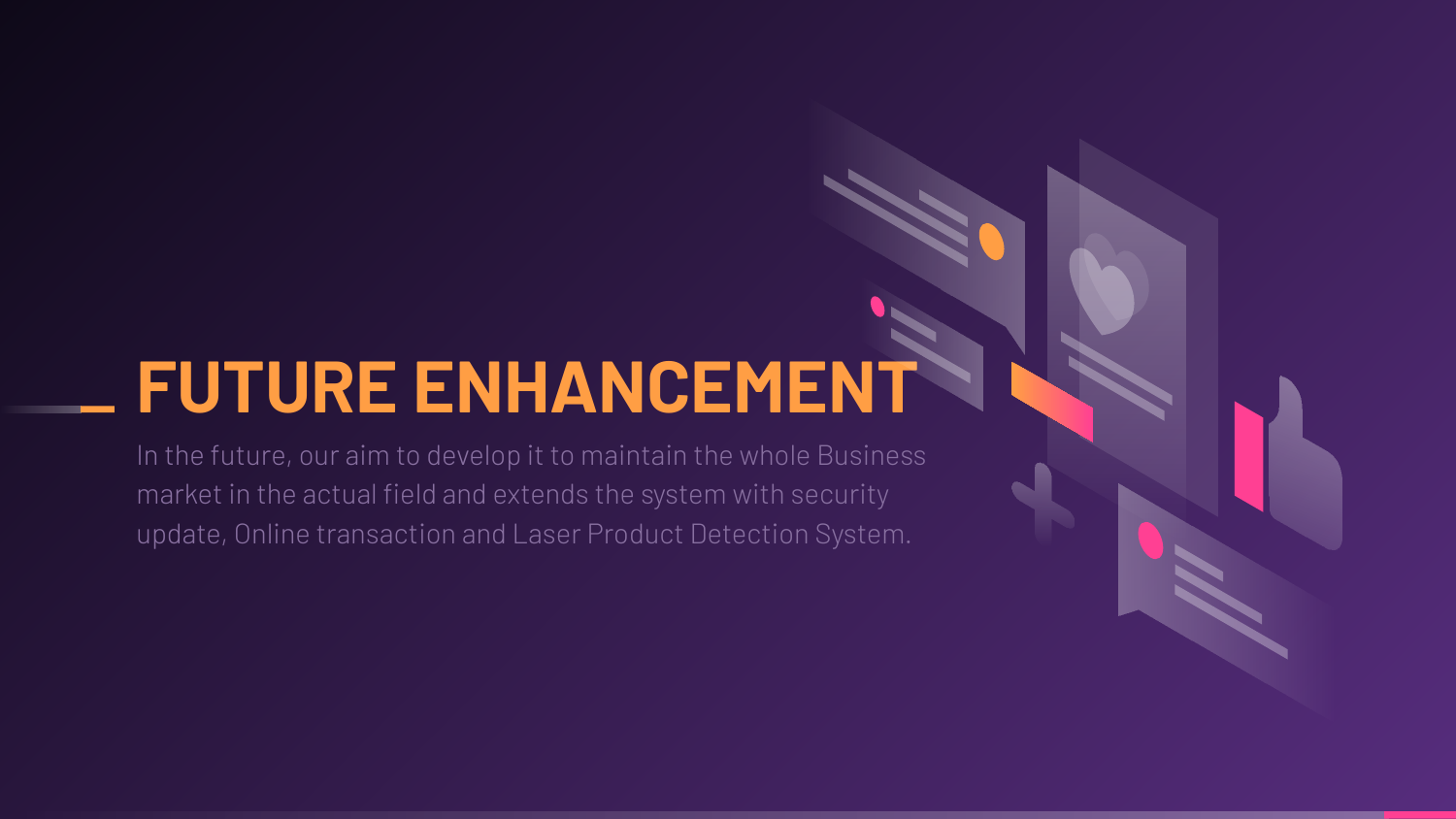

# FUTURE ENHANCEMENT
In the future, our aim to develop it to maintain the whole Business market in the actual field and extends the system with security update, Online transaction and Laser Product Detection System.